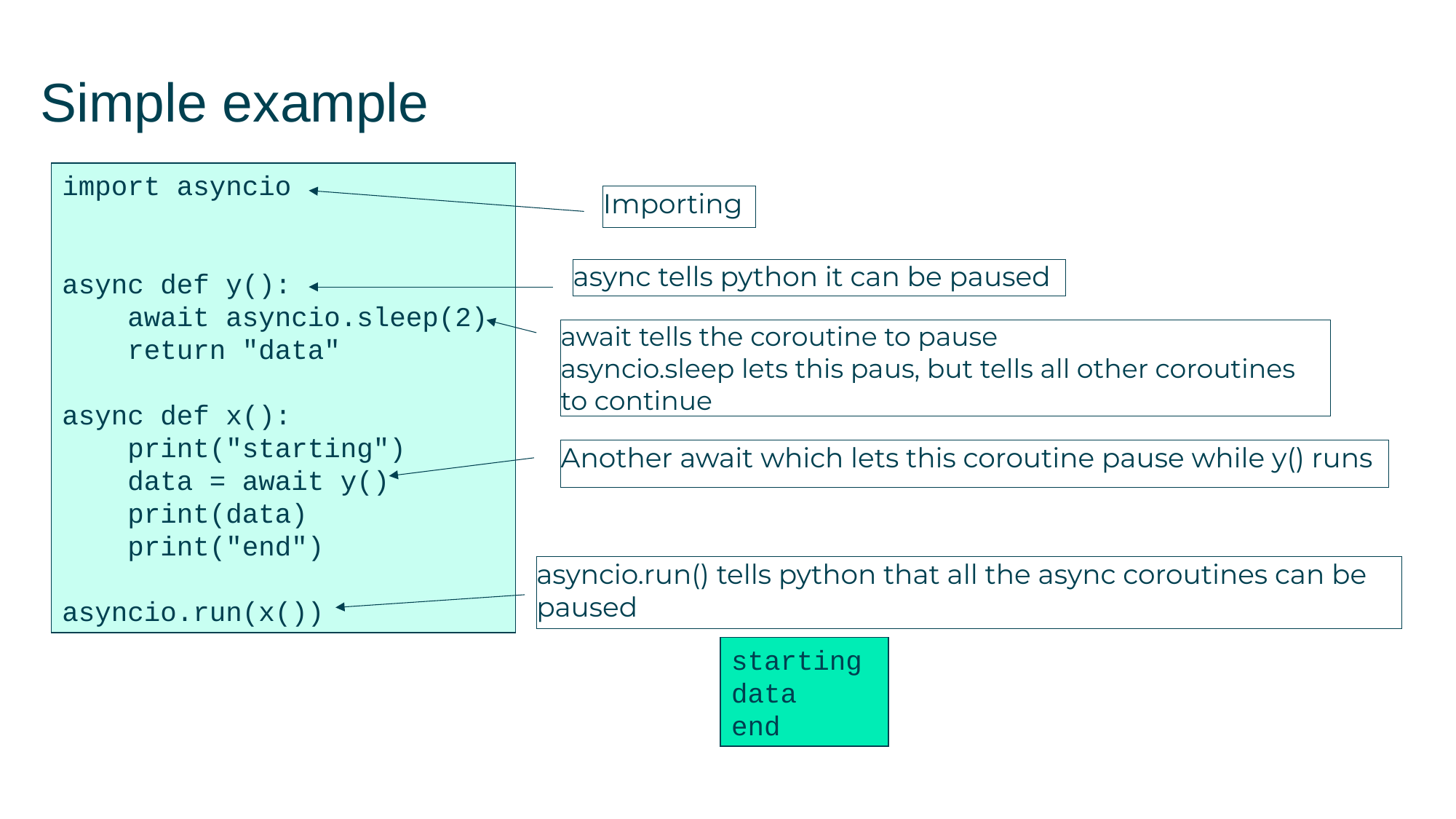

# Simple example
import asyncio

async def y():
    await asyncio.sleep(2)
    return "data"

async def x():
    print("starting")
    data = await y()
    print(data)
    print("end")

asyncio.run(x())

Importing
async tells python it can be paused
await tells the coroutine to pause
asyncio.sleep lets this paus, but tells all other coroutines
to continue
Another await which lets this coroutine pause while y() runs
asyncio.run() tells python that all the async coroutines can be paused
starting
data
end